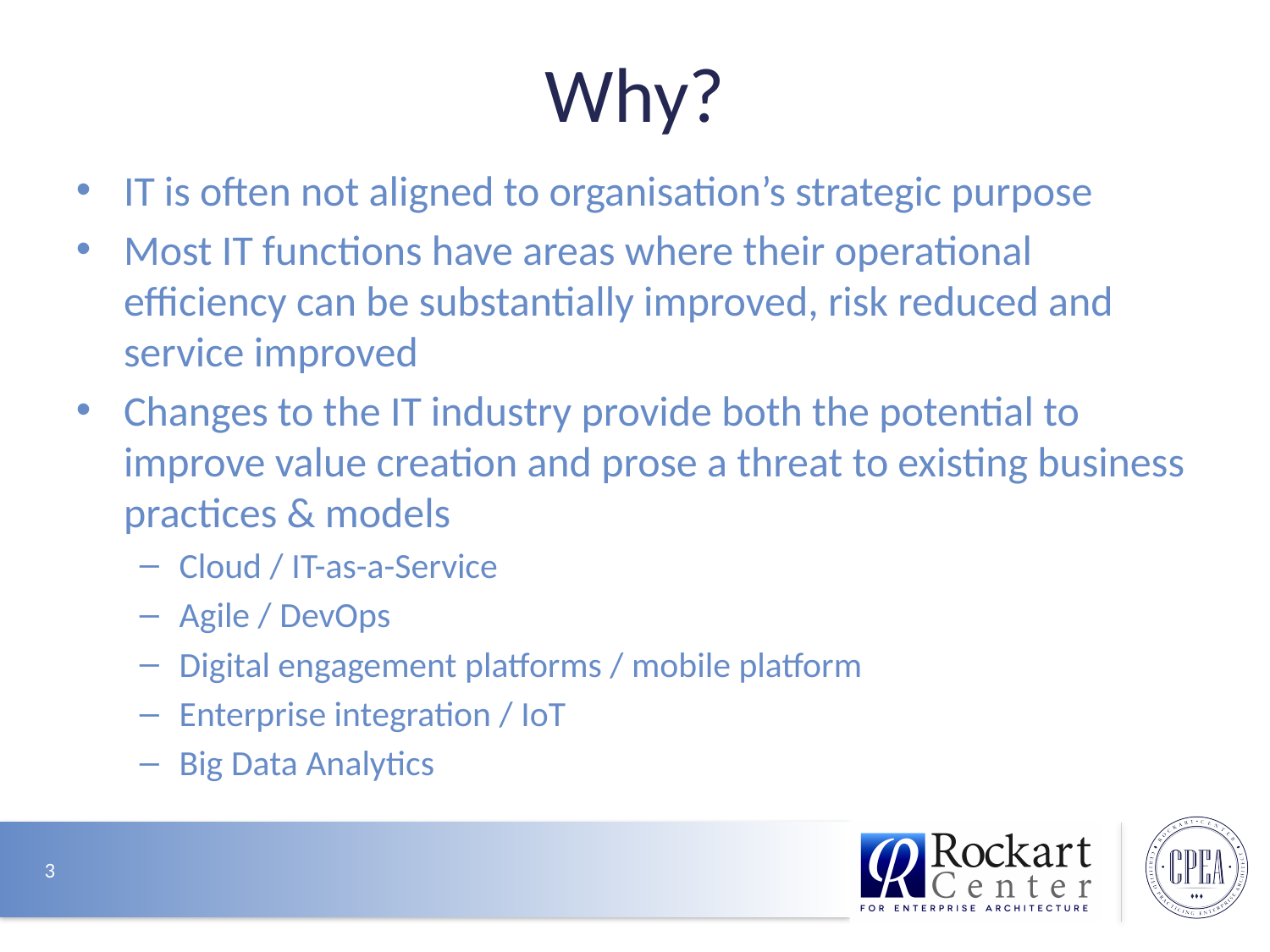

# Why?
IT is often not aligned to organisation’s strategic purpose
Most IT functions have areas where their operational efficiency can be substantially improved, risk reduced and service improved
Changes to the IT industry provide both the potential to improve value creation and prose a threat to existing business practices & models
Cloud / IT-as-a-Service
Agile / DevOps
Digital engagement platforms / mobile platform
Enterprise integration / IoT
Big Data Analytics
3